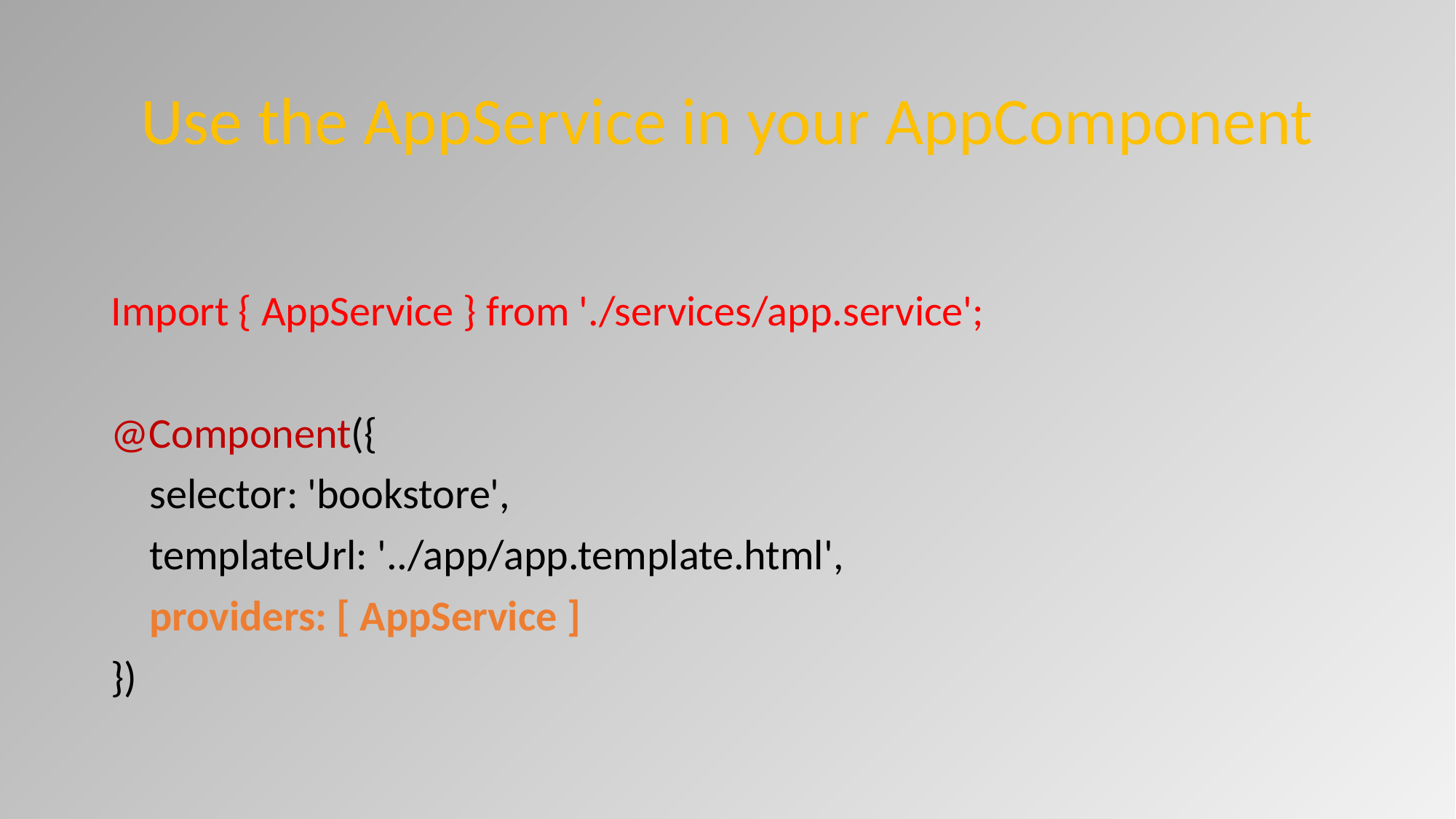

# Use the AppService in your AppComponent

Import { AppService } from './services/app.service';

@Component({
    selector: 'bookstore',
    templateUrl: '../app/app.template.html',
    providers: [ AppService ]
})